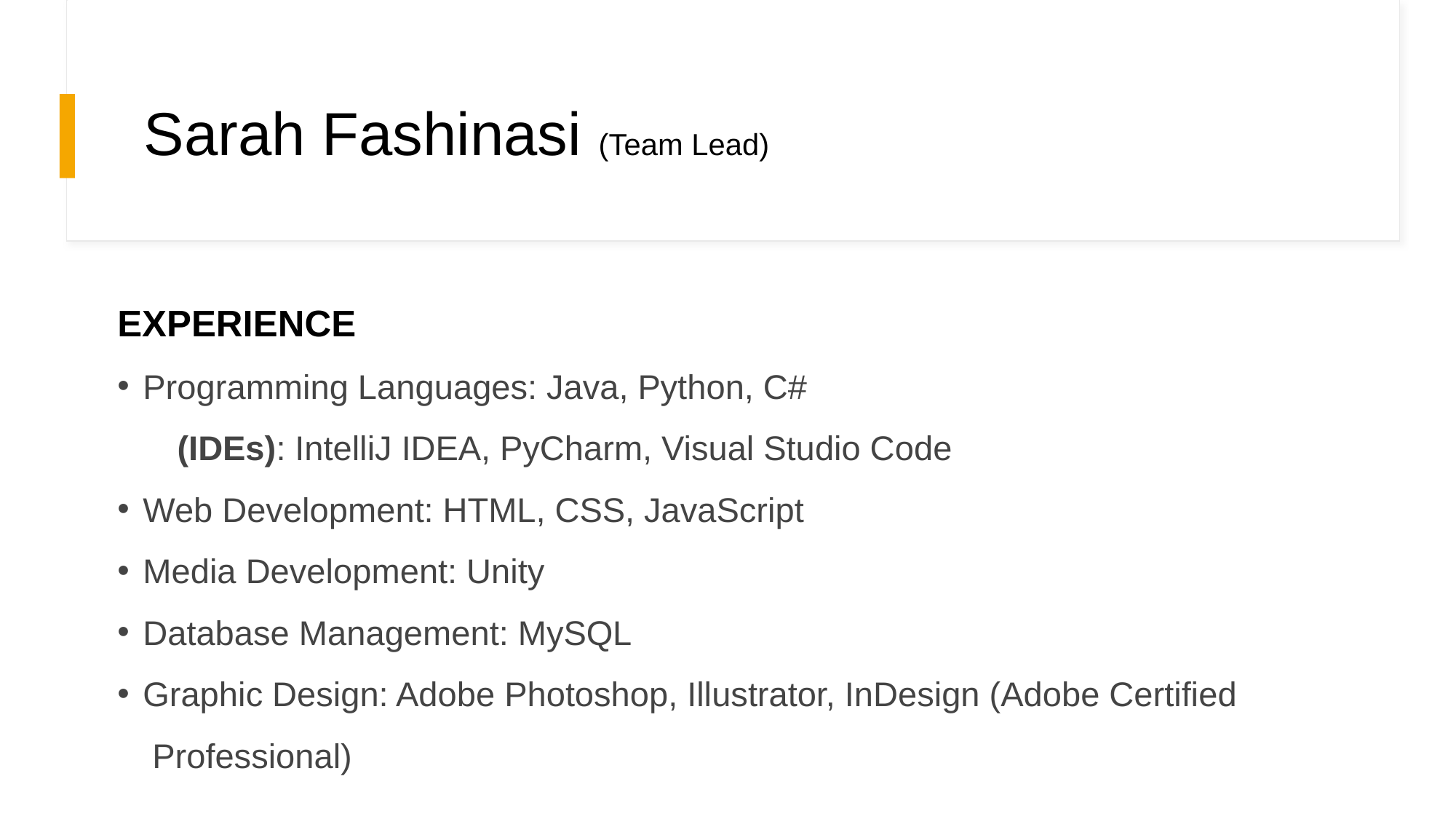

# Sarah Fashinasi (Team Lead)
EXPERIENCE
Programming Languages: Java, Python, C#
 (IDEs): IntelliJ IDEA, PyCharm, Visual Studio Code
Web Development: HTML, CSS, JavaScript
Media Development: Unity
Database Management: MySQL
Graphic Design: Adobe Photoshop, Illustrator, InDesign (Adobe Certified  Professional)

9/16/24